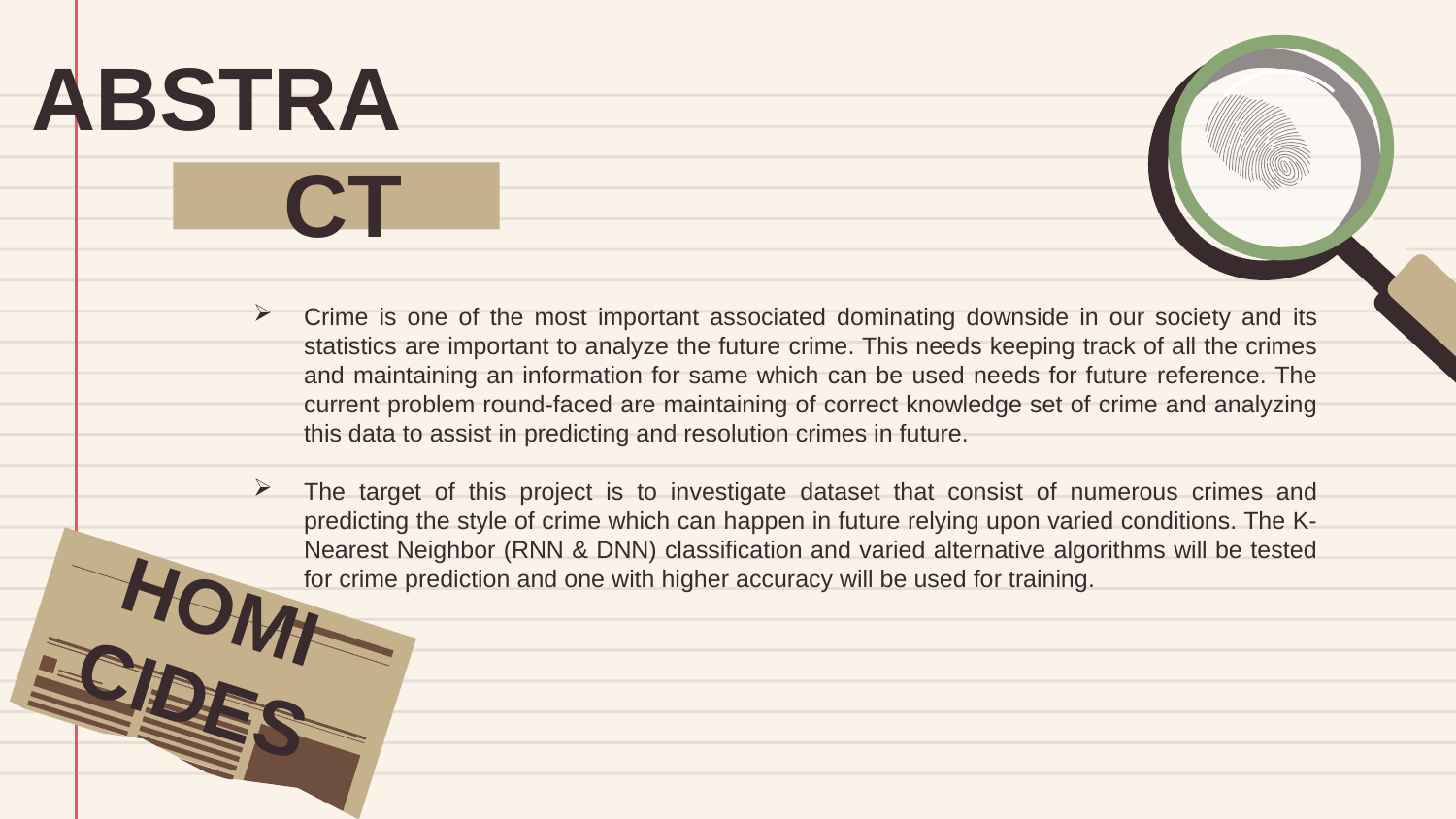

ABSTRACT

Crime is one of the most important associated dominating downside in our society and its statistics are important to analyze the future crime. This needs keeping track of all the crimes and maintaining an information for same which can be used needs for future reference. The current problem round-faced are maintaining of correct knowledge set of crime and analyzing this data to assist in predicting and resolution crimes in future.

The target of this project is to investigate dataset that consist of numerous crimes and predicting the style of crime which can happen in future relying upon varied conditions. The K-Nearest Neighbor (RNN & DNN) classification and varied alternative algorithms will be tested for crime prediction and one with higher accuracy will be used for training.

HOMICIDES